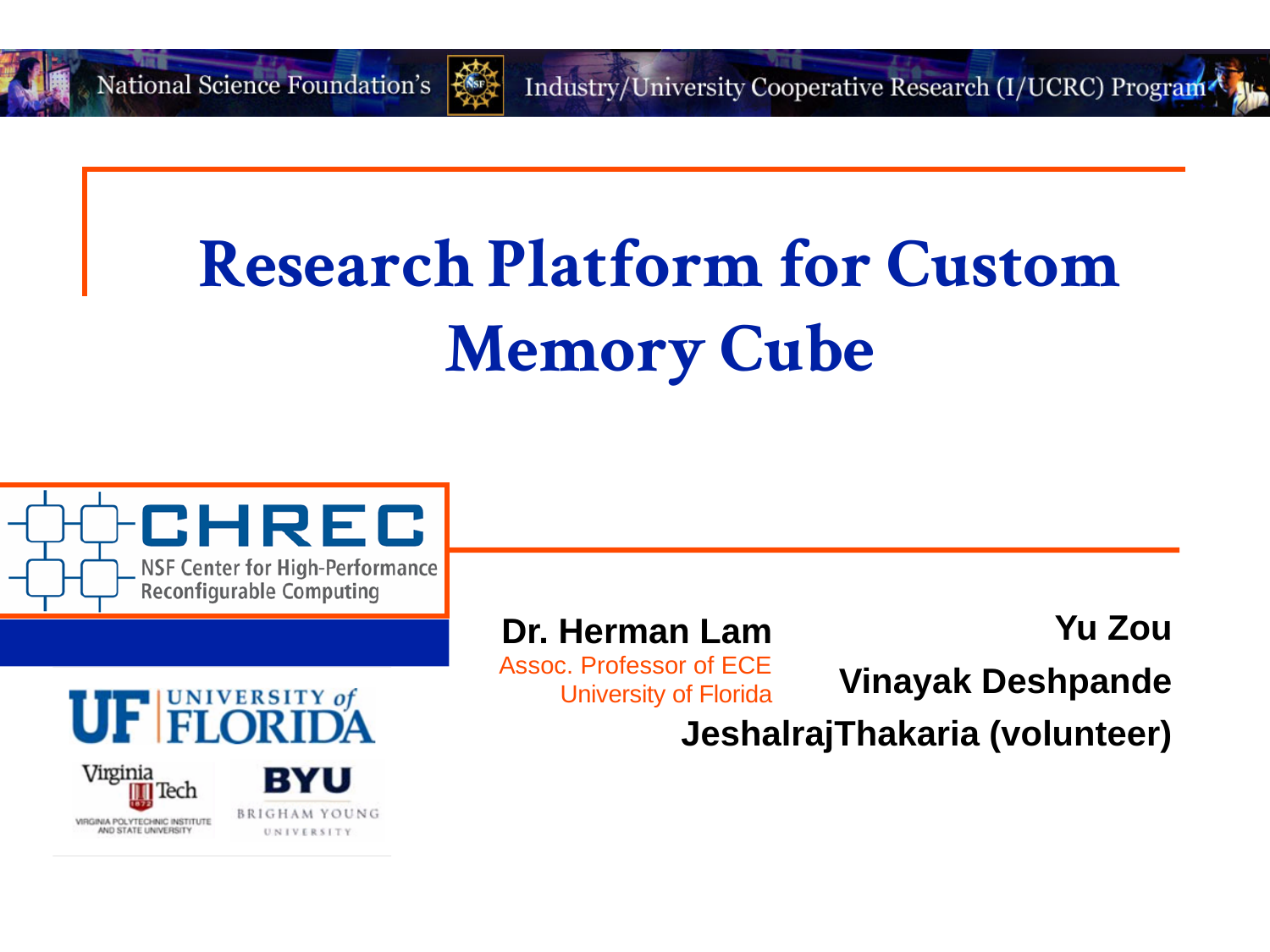

# Research Platform for Custom Memory Cube
Yu Zou
Vinayak Deshpande
JeshalrajThakaria (volunteer)

Dr. Herman Lam
 Assoc. Professor of ECE
University of Florida